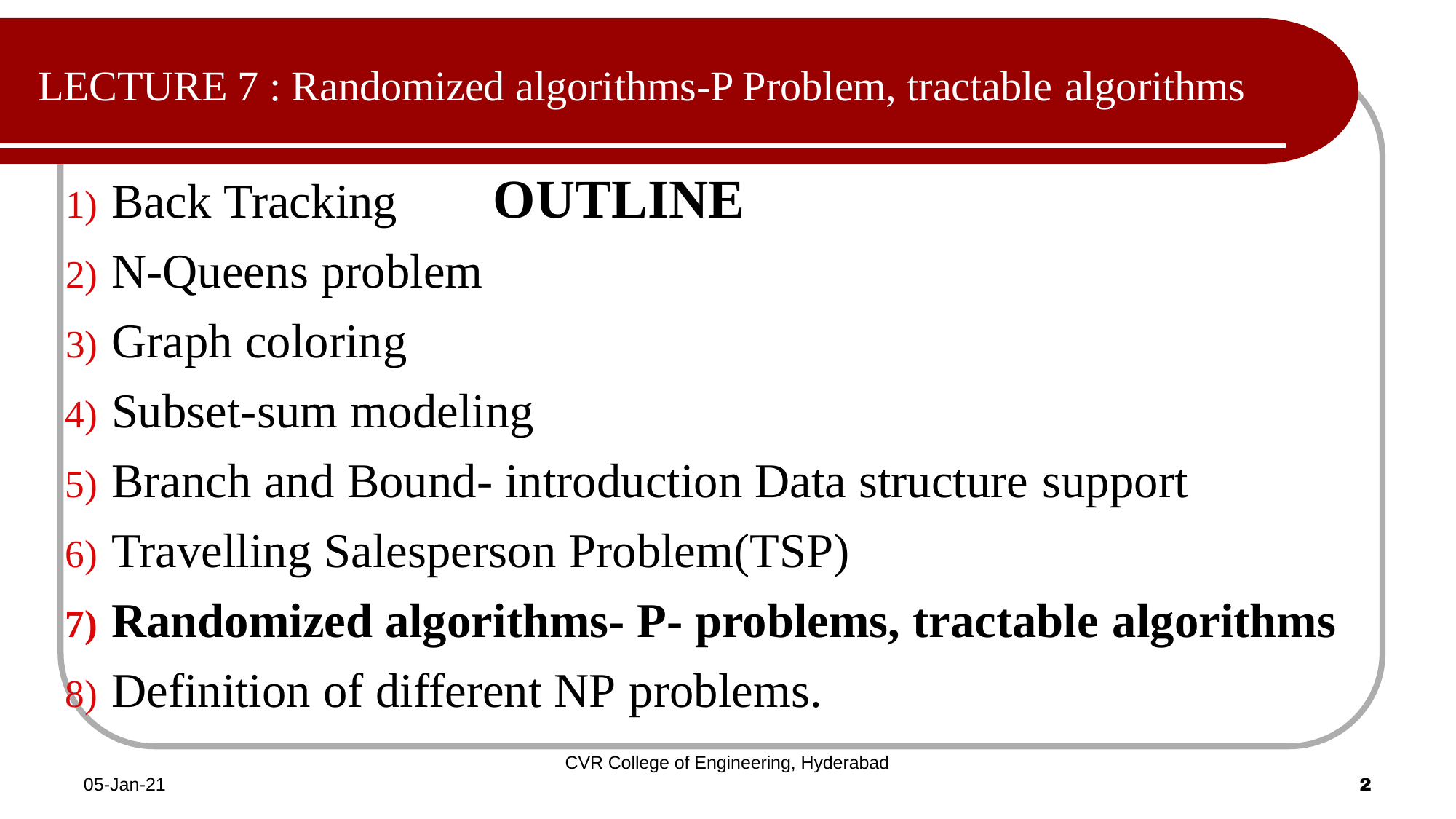

LECTURE 7 : Randomized algorithms-P Problem, tractable algorithms
Back Tracking
N-Queens problem
Graph coloring
# OUTLINE
Subset-sum modeling
Branch and Bound- introduction Data structure support
Travelling Salesperson Problem(TSP)
Randomized algorithms- P- problems, tractable algorithms
Definition of different NP problems.
CVR College of Engineering, Hyderabad
2
05-Jan-21